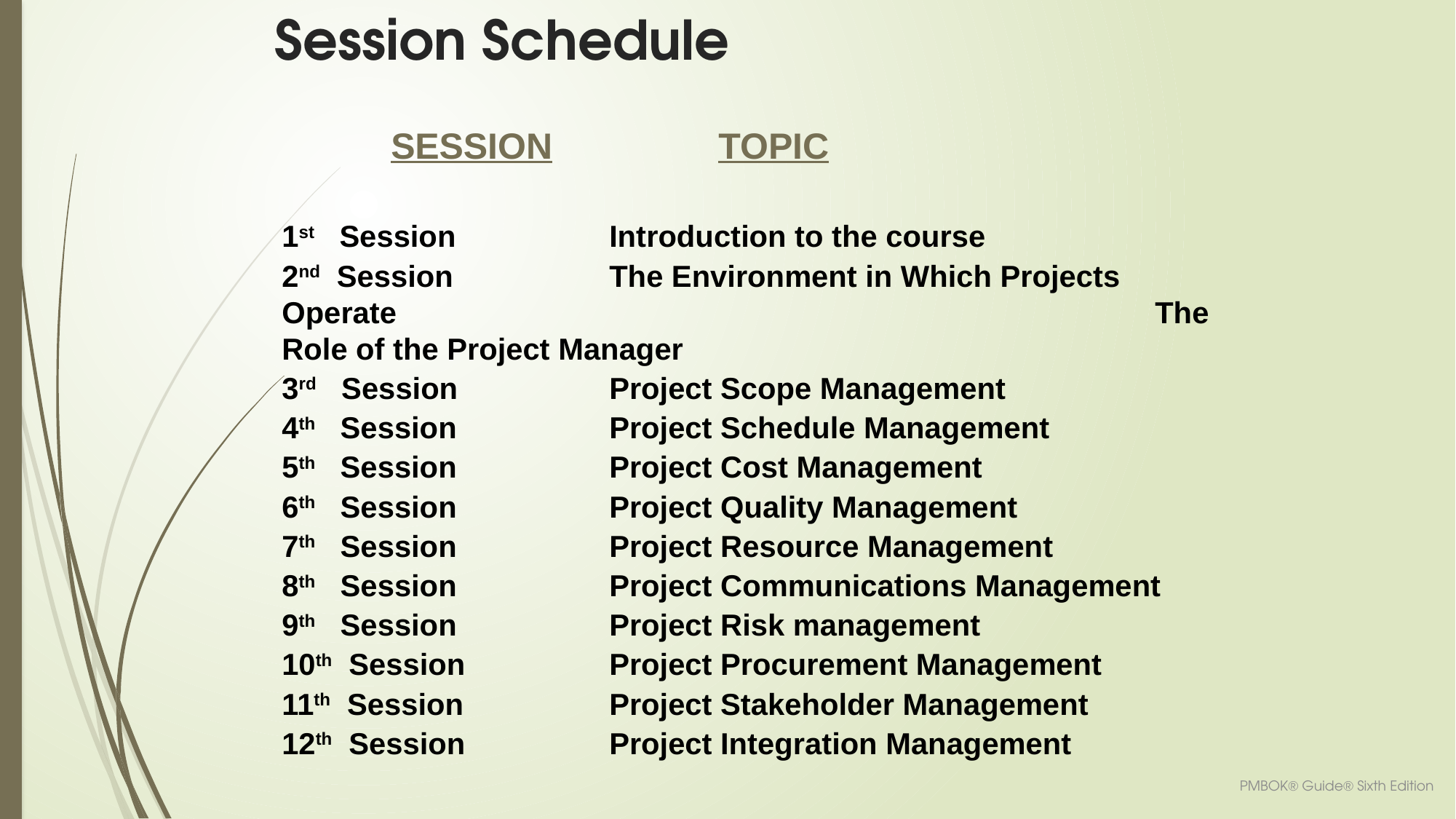

# Session Schedule
     	SESSION		TOPIC

1st   Session		Introduction to the course
2nd  Session		The Environment in Which Projects Operate						   	The Role of the Project Manager
3rd   Session		Project Scope Management
4th   Session   		Project Schedule Management
5th   Session		Project Cost Management
6th   Session 		Project Quality Management
7th   Session		Project Resource Management
8th   Session		Project Communications Management
9th   Session		Project Risk management
10th  Session		Project Procurement Management
11th  Session		Project Stakeholder Management
12th  Session		Project Integration Management

PMBOK® Guide® Sixth Edition